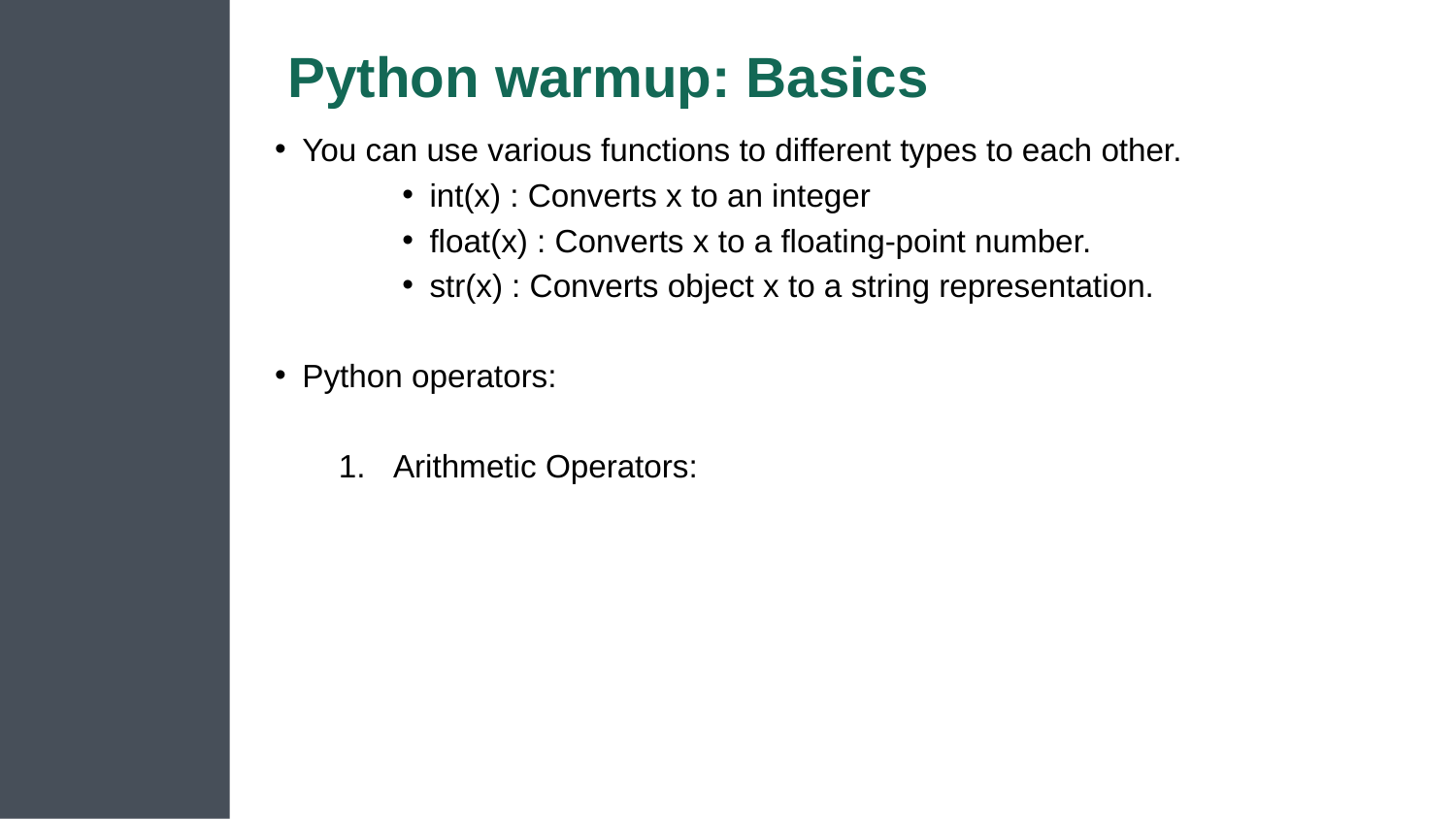

# Python warmup: Basics
You can use various functions to different types to each other.
int(x) : Converts x to an integer
float(x) : Converts x to a floating-point number.
str(x) : Converts object x to a string representation.

Python operators:

Arithmetic Operators: